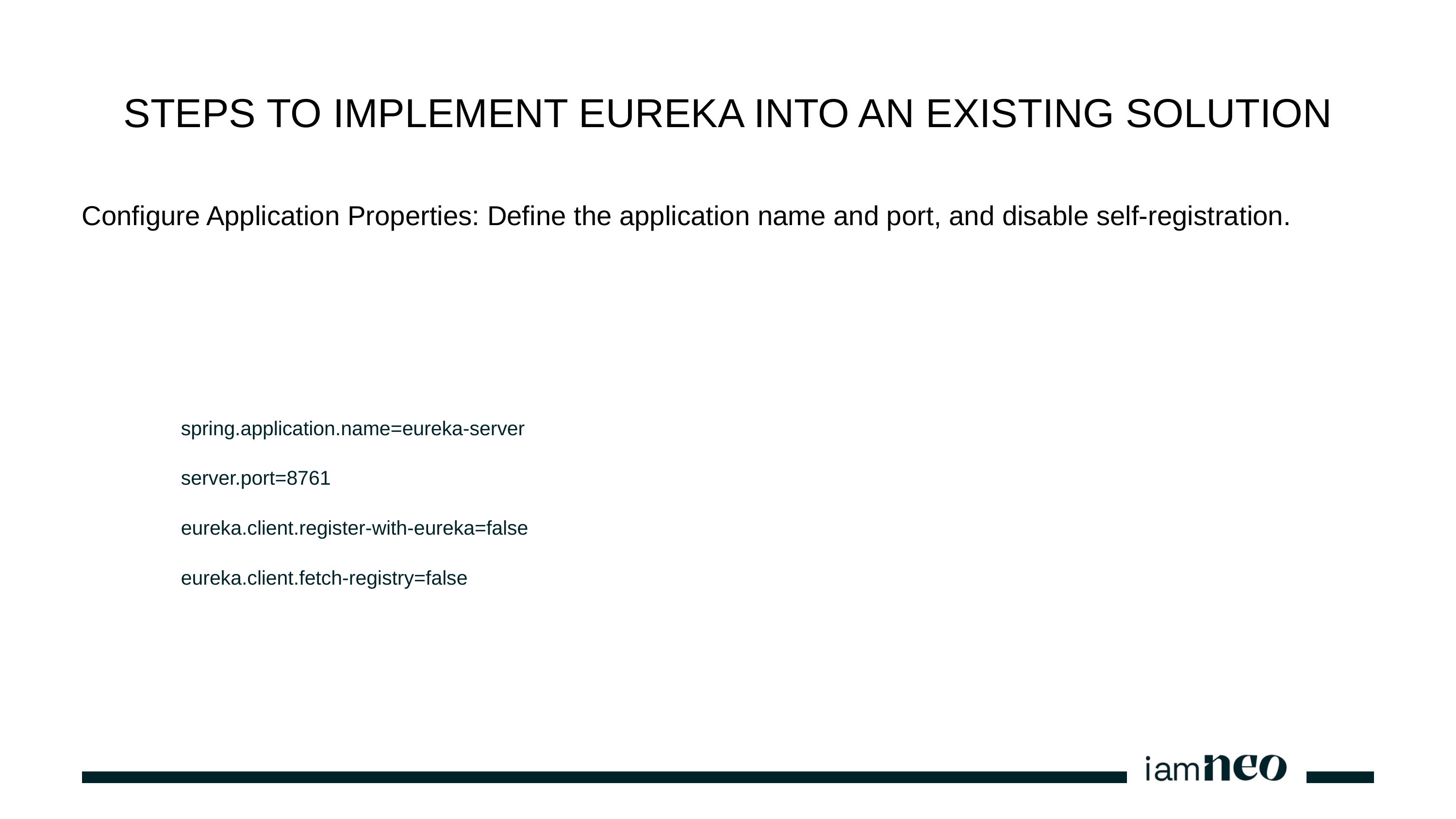

STEPS TO IMPLEMENT EUREKA INTO AN EXISTING SOLUTION
Configure Application Properties: Define the application name and port, and disable self-registration.
spring.application.name=eureka-server
server.port=8761
eureka.client.register-with-eureka=false
eureka.client.fetch-registry=false